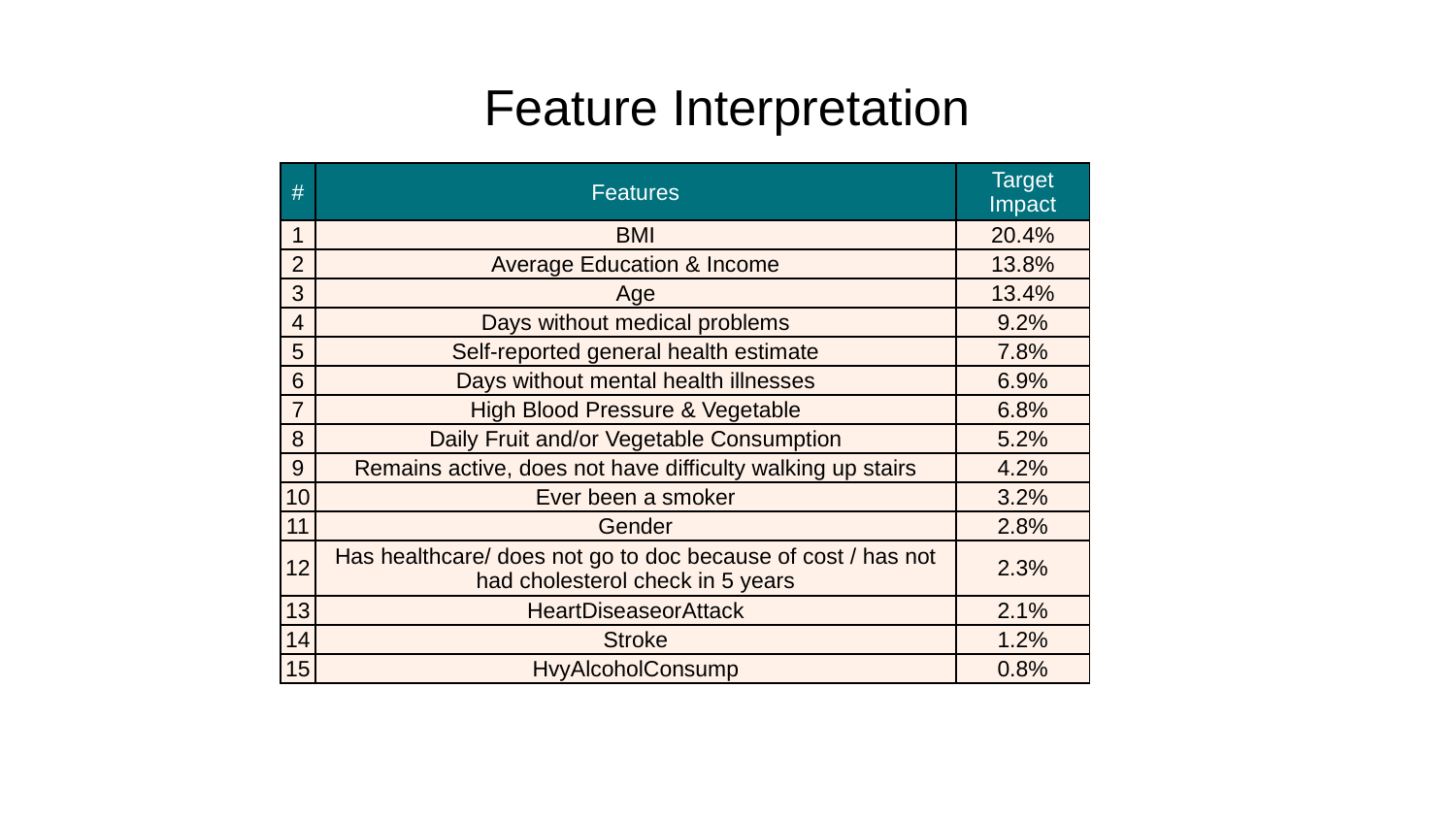

Feature Interpretation
| # | Features | Target Impact |
| --- | --- | --- |
| 1 | BMI | 20.4% |
| 2 | Average Education & Income | 13.8% |
| 3 | Age | 13.4% |
| 4 | Days without medical problems | 9.2% |
| 5 | Self-reported general health estimate | 7.8% |
| 6 | Days without mental health illnesses | 6.9% |
| 7 | High Blood Pressure & Vegetable | 6.8% |
| 8 | Daily Fruit and/or Vegetable Consumption | 5.2% |
| 9 | Remains active, does not have difficulty walking up stairs | 4.2% |
| 10 | Ever been a smoker | 3.2% |
| 11 | Gender | 2.8% |
| 12 | Has healthcare/ does not go to doc because of cost / has not had cholesterol check in 5 years | 2.3% |
| 13 | HeartDiseaseorAttack | 2.1% |
| 14 | Stroke | 1.2% |
| 15 | HvyAlcoholConsump | 0.8% |